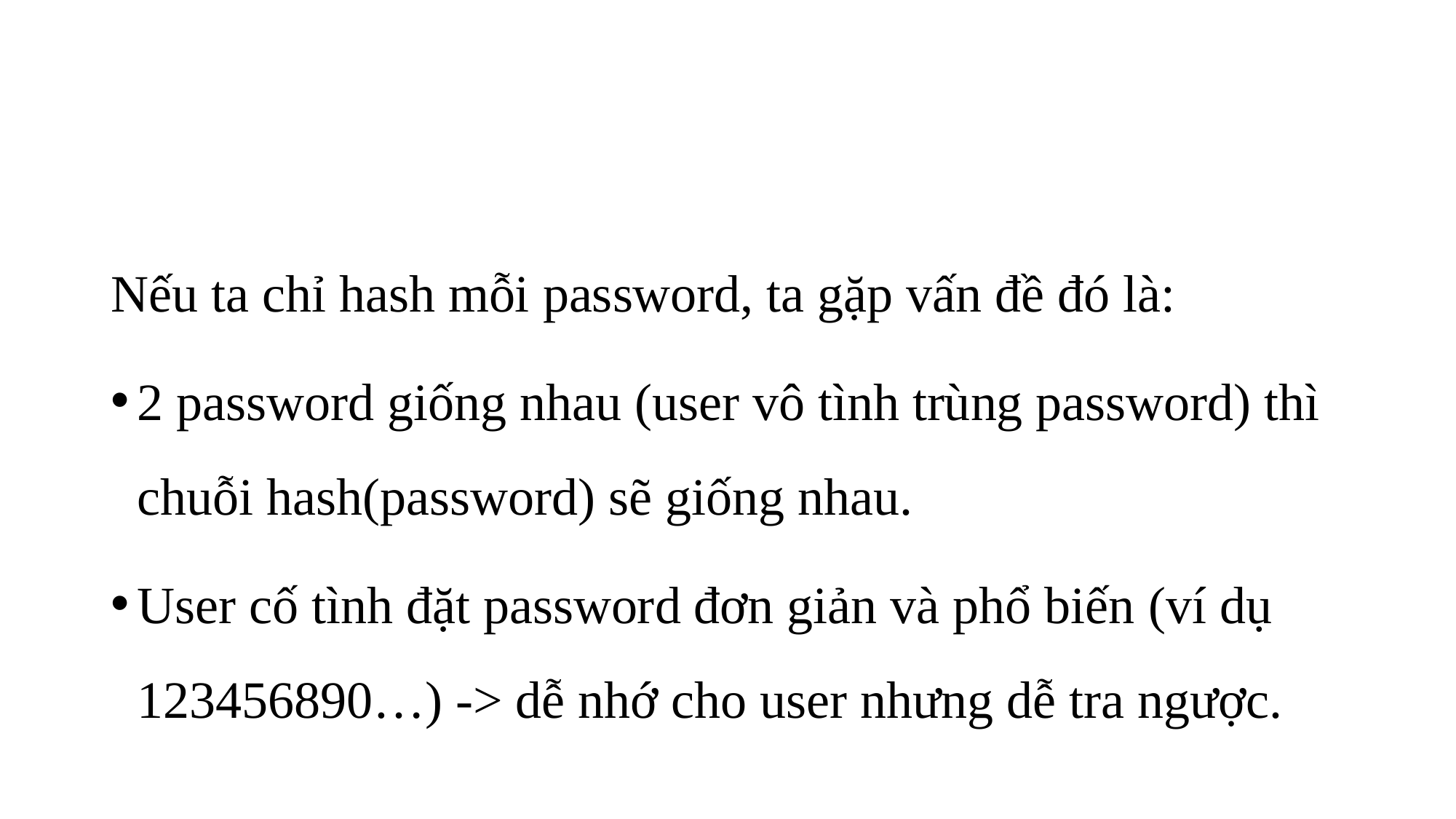

#
Nếu ta chỉ hash mỗi password, ta gặp vấn đề đó là:
2 password giống nhau (user vô tình trùng password) thì chuỗi hash(password) sẽ giống nhau.
User cố tình đặt password đơn giản và phổ biến (ví dụ 123456890…) -> dễ nhớ cho user nhưng dễ tra ngược.